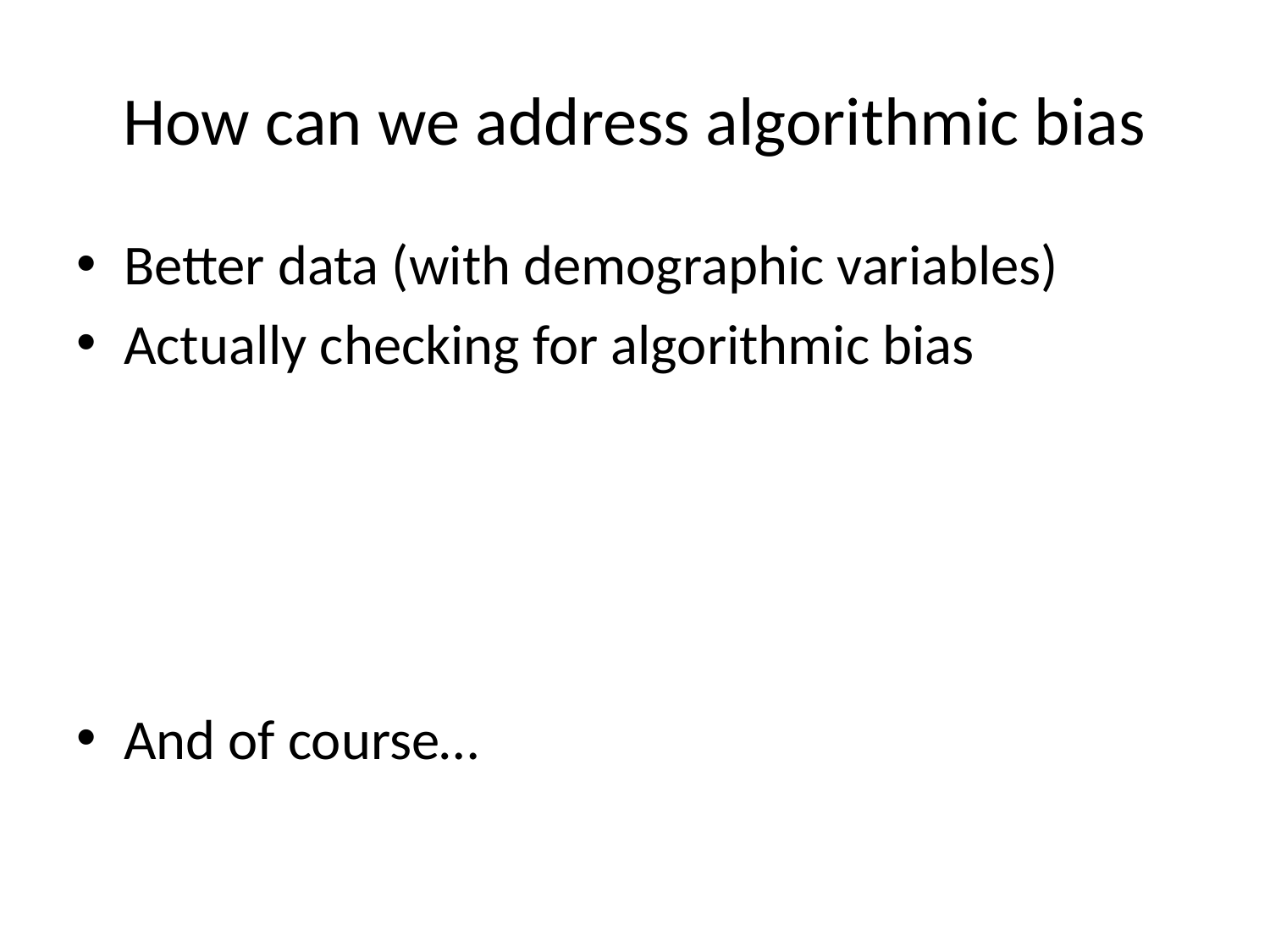

# How can we address algorithmic bias
Better data (with demographic variables)
Actually checking for algorithmic bias

And of course…